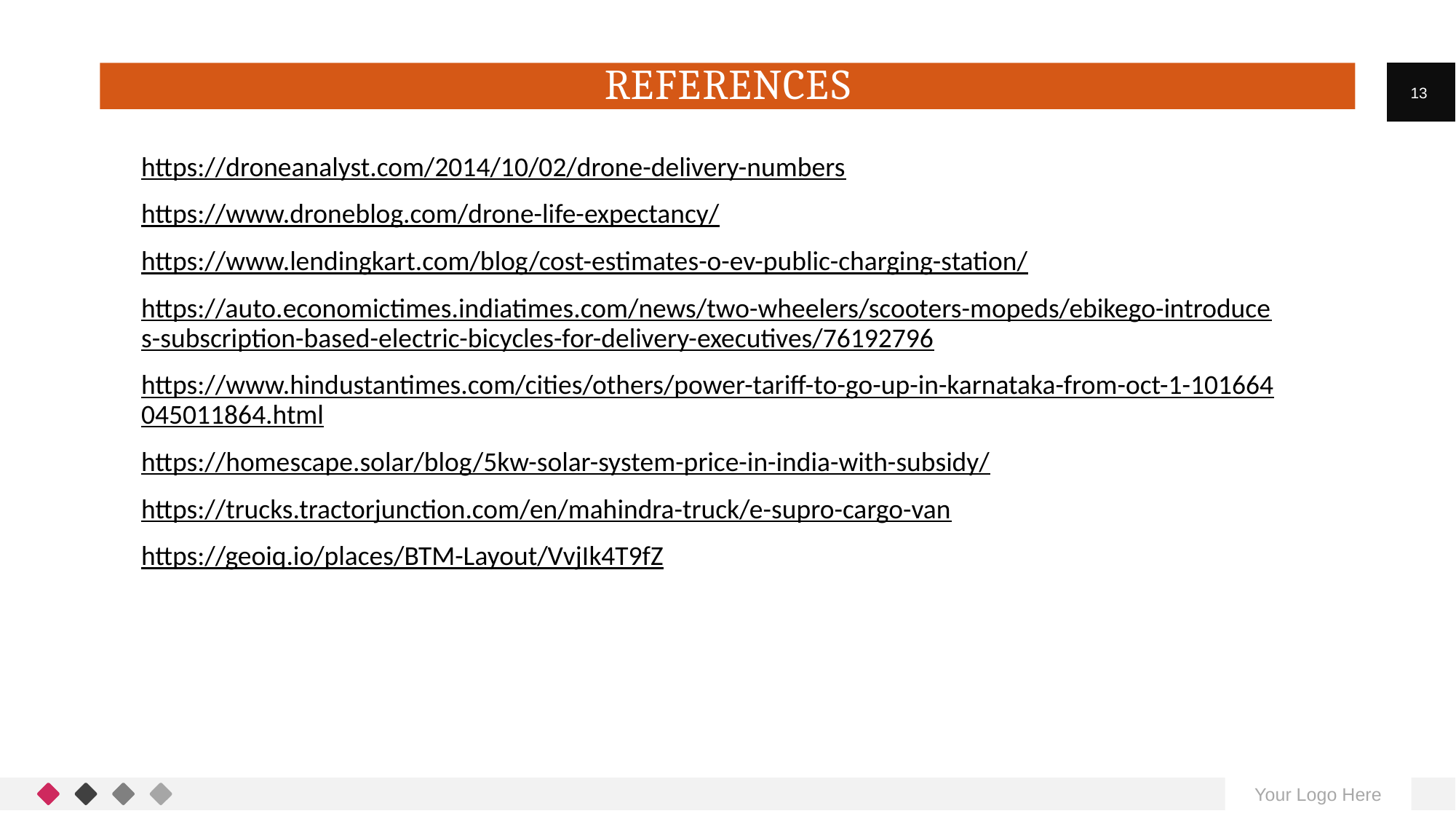

# References
13

https://droneanalyst.com/2014/10/02/drone-delivery-numbers
https://www.droneblog.com/drone-life-expectancy/
https://www.lendingkart.com/blog/cost-estimates-o-ev-public-charging-station/
https://auto.economictimes.indiatimes.com/news/two-wheelers/scooters-mopeds/ebikego-introduces-subscription-based-electric-bicycles-for-delivery-executives/76192796
https://www.hindustantimes.com/cities/others/power-tariff-to-go-up-in-karnataka-from-oct-1-101664045011864.html
https://homescape.solar/blog/5kw-solar-system-price-in-india-with-subsidy/
https://trucks.tractorjunction.com/en/mahindra-truck/e-supro-cargo-van
https://geoiq.io/places/BTM-Layout/VvjIk4T9fZ
Your Logo Here